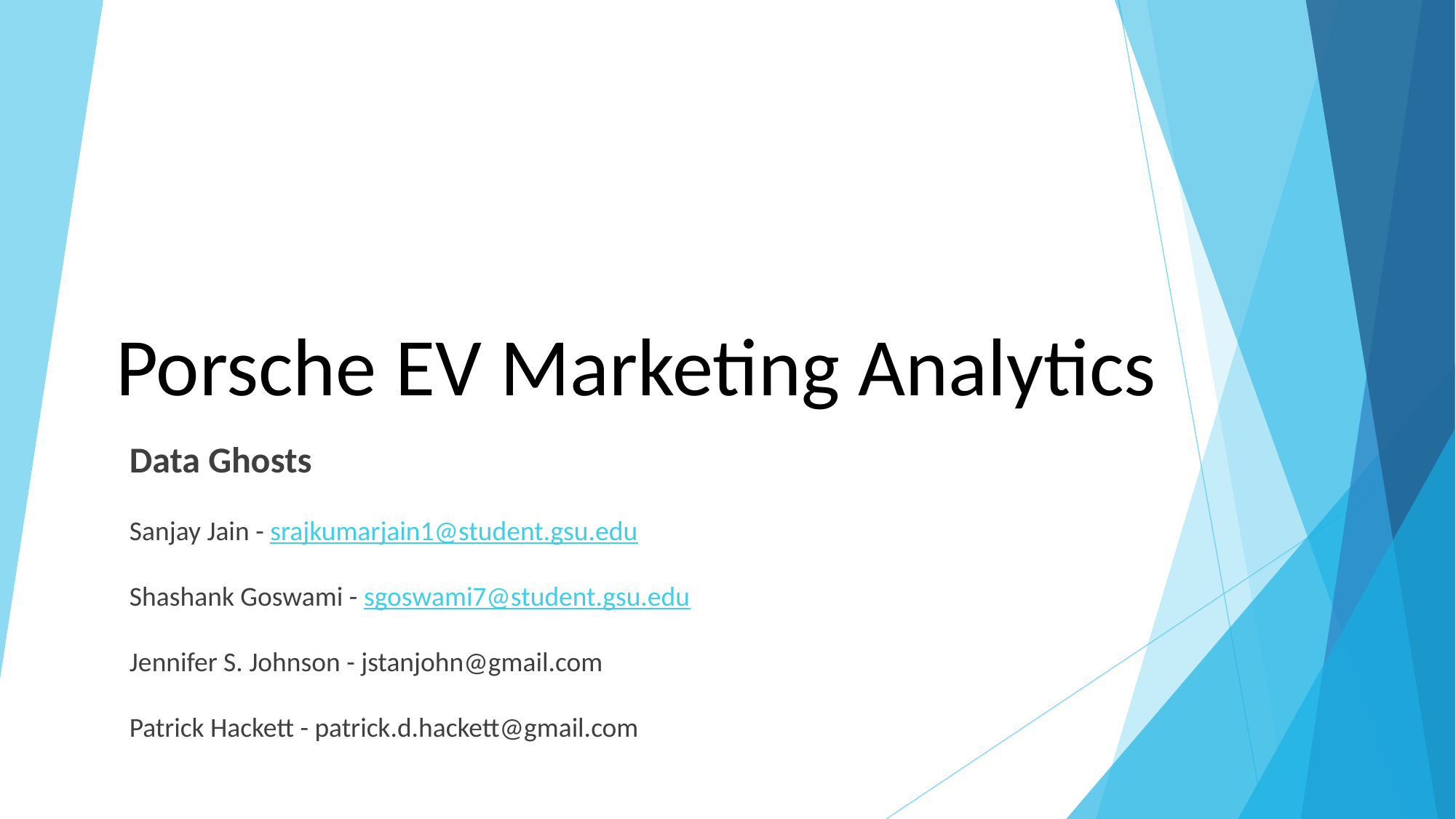

# Porsche EV Marketing Analytics
Data Ghosts

Sanjay Jain - srajkumarjain1@student.gsu.edu

Shashank Goswami - sgoswami7@student.gsu.edu

Jennifer S. Johnson - jstanjohn@gmail.com

Patrick Hackett - patrick.d.hackett@gmail.com